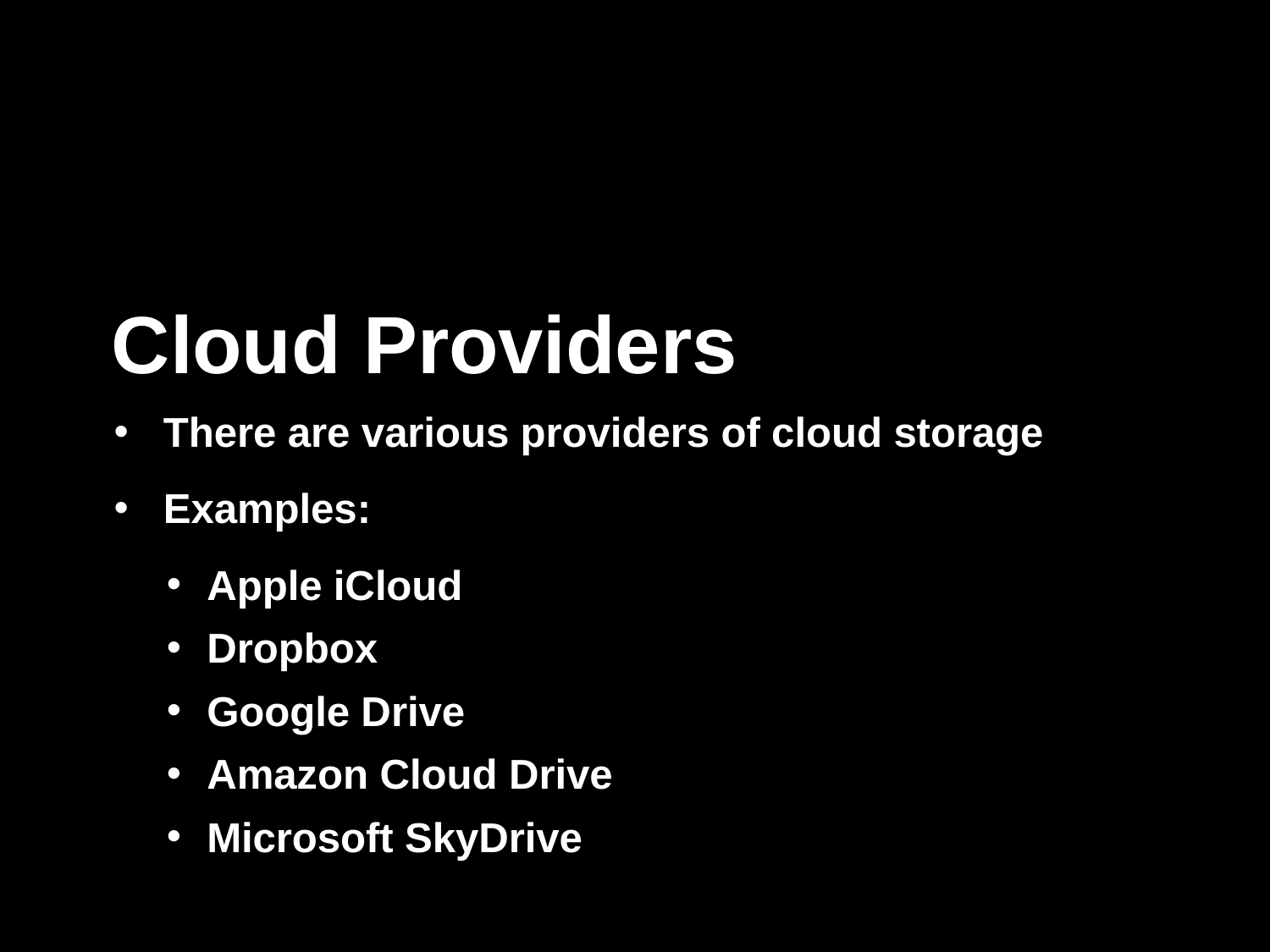

# Cloud Providers
There are various providers of cloud storage
Examples:
Apple iCloud
Dropbox
Google Drive
Amazon Cloud Drive
Microsoft SkyDrive